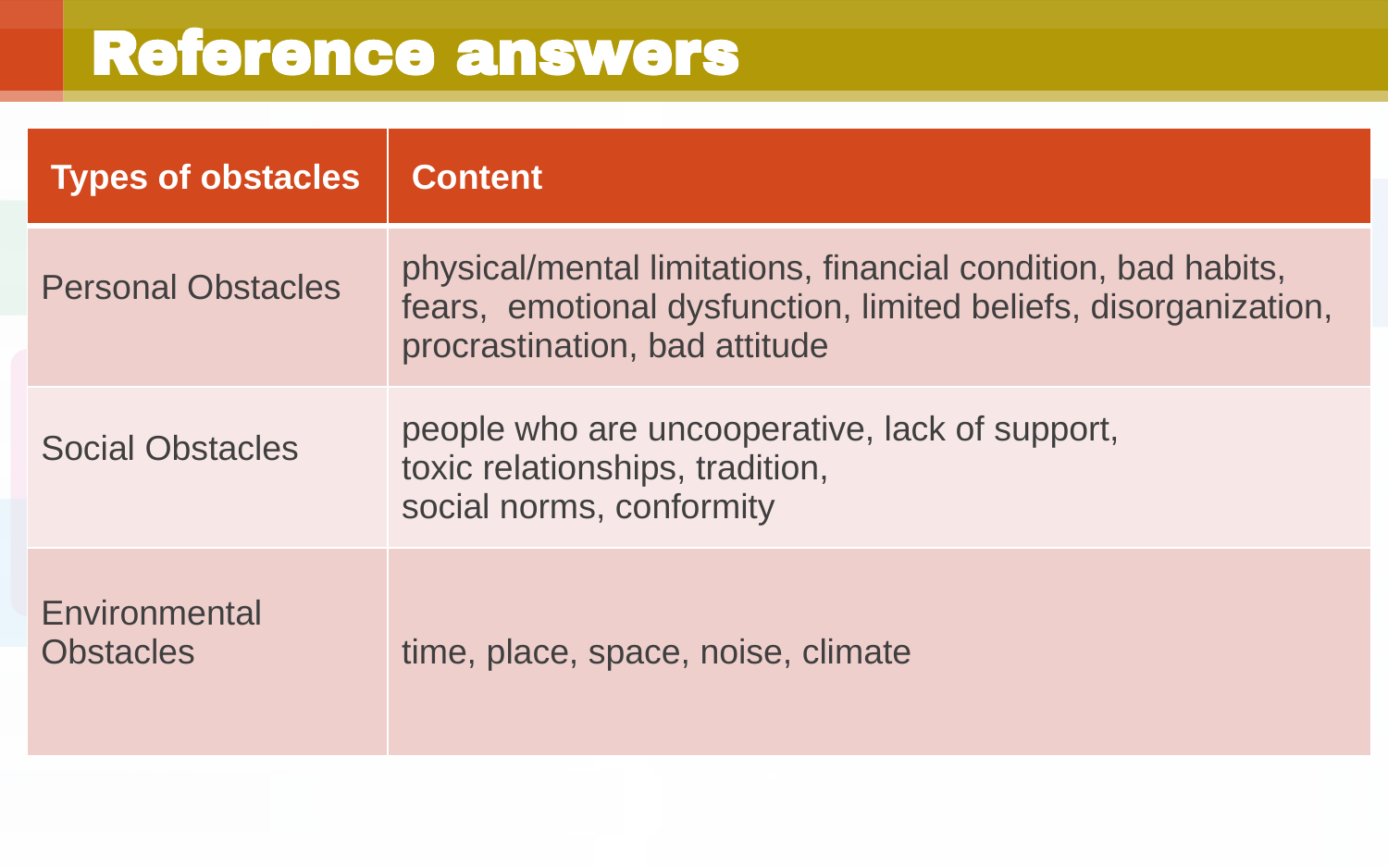

# Reference answers
| Types of obstacles | Content |
| --- | --- |
| Personal Obstacles | physical/mental limitations, financial condition, bad habits, fears, emotional dysfunction, limited beliefs, disorganization, procrastination, bad attitude |
| Social Obstacles | people who are uncooperative, lack of support, toxic relationships, tradition, social norms, conformity |
| Environmental Obstacles | time, place, space, noise, climate |